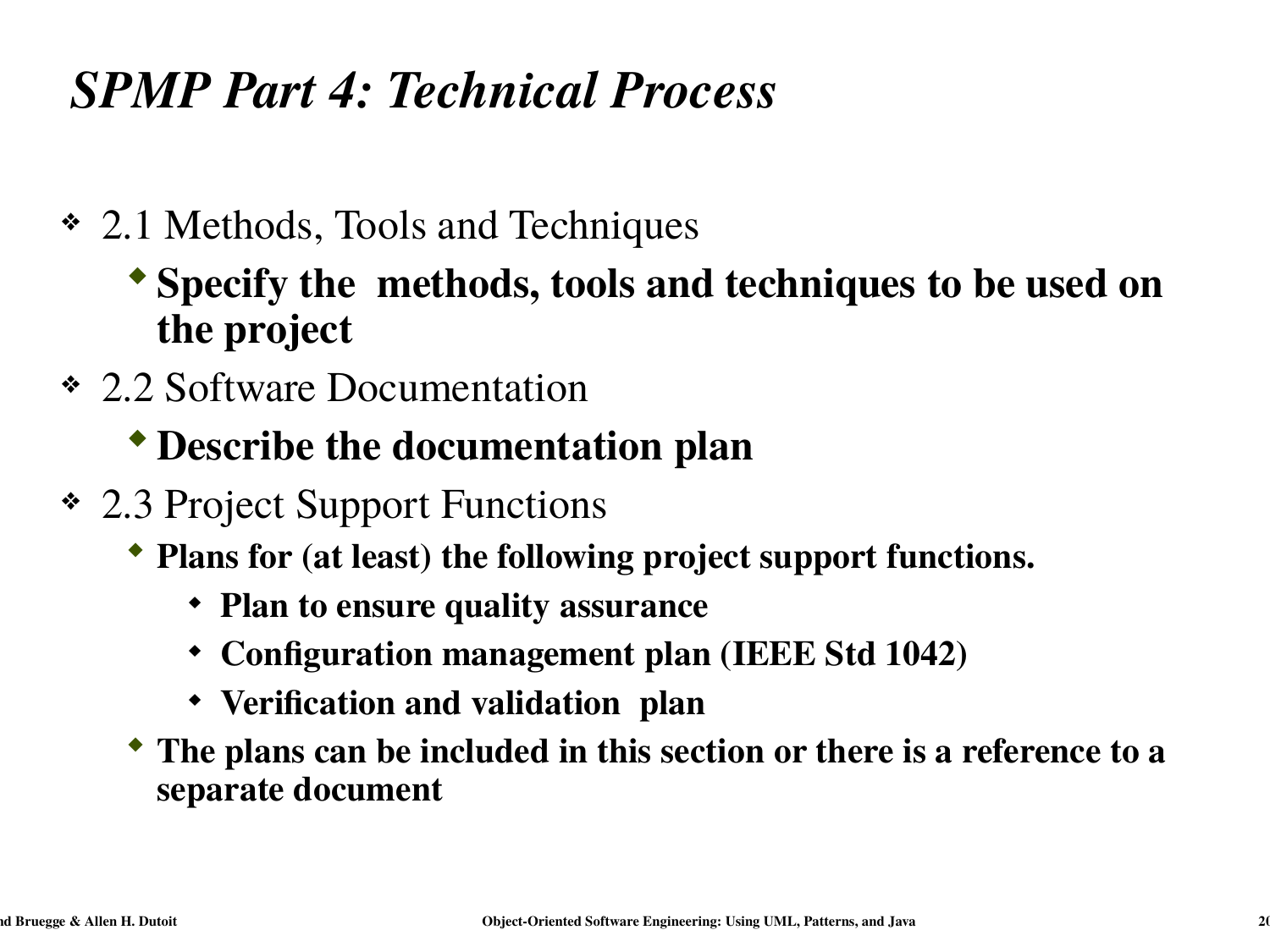

# SPMP Part 4: Technical Process
2.1 Methods, Tools and Techniques
Specify the  methods, tools and techniques to be used on the project
2.2 Software Documentation
Describe the documentation plan
2.3 Project Support Functions
Plans for (at least) the following project support functions.
Plan to ensure quality assurance
Configuration management plan (IEEE Std 1042)
Verification and validation  plan
The plans can be included in this section or there is a reference to a separate document